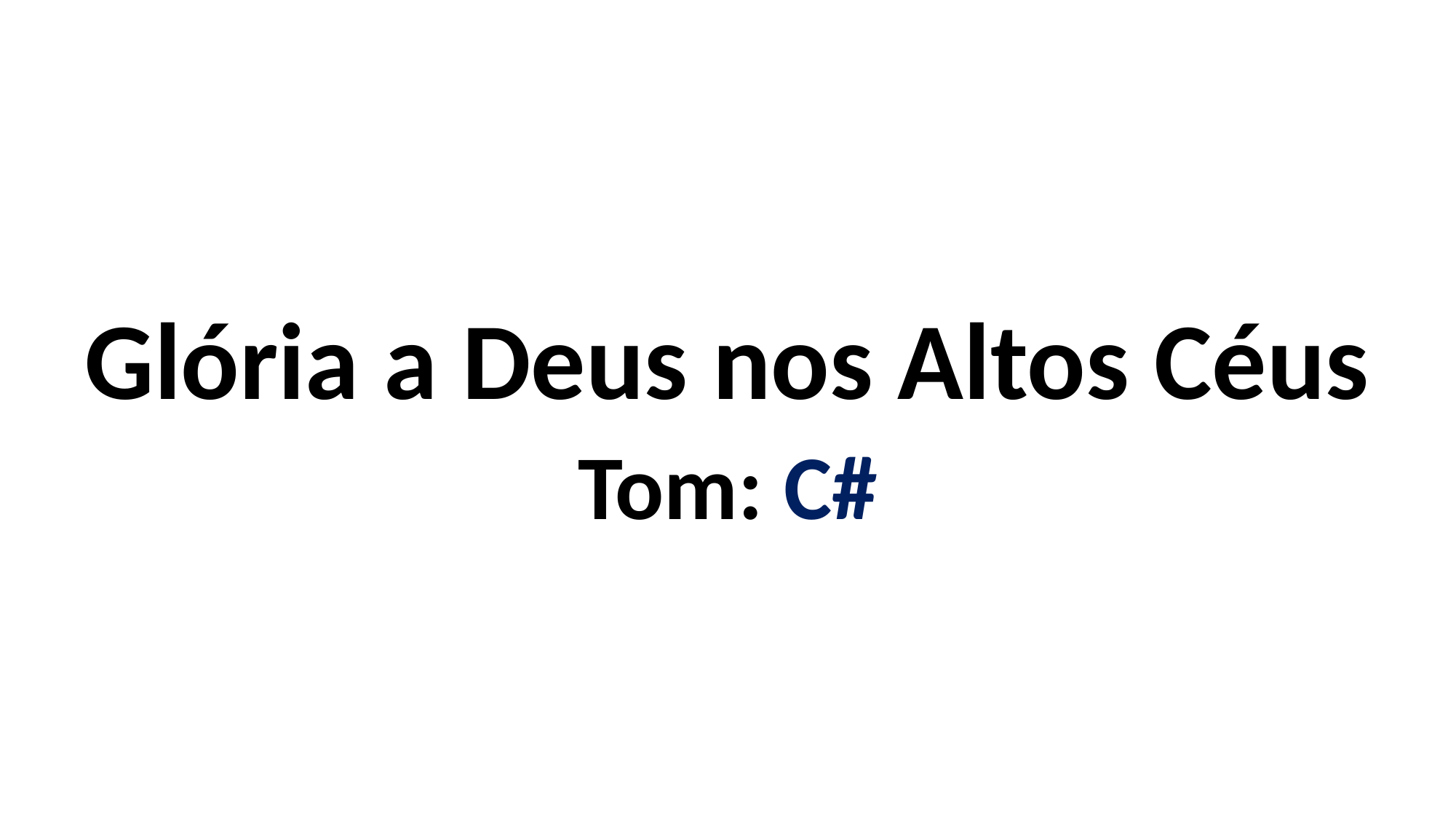

# Glória a Deus nos Altos Céus Tom: C#